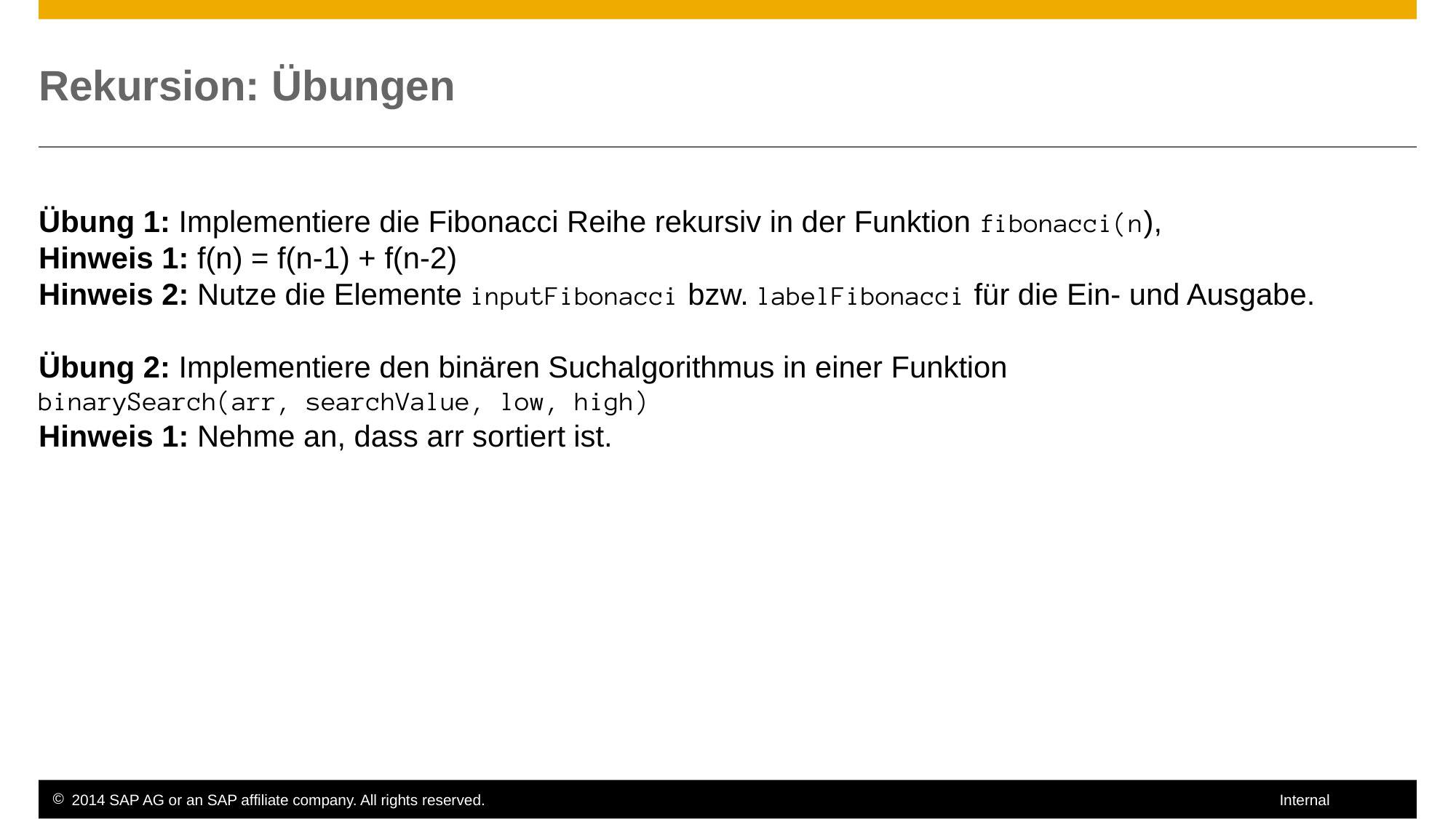

# Rekursion: Übungen
Übung 1: Implementiere die Fibonacci Reihe rekursiv in der Funktion fibonacci(n),
Hinweis 1: f(n) = f(n-1) + f(n-2)
Hinweis 2: Nutze die Elemente inputFibonacci bzw. labelFibonacci für die Ein- und Ausgabe.
Übung 2: Implementiere den binären Suchalgorithmus in einer Funktion
binarySearch(arr, searchValue, low, high)
Hinweis 1: Nehme an, dass arr sortiert ist.